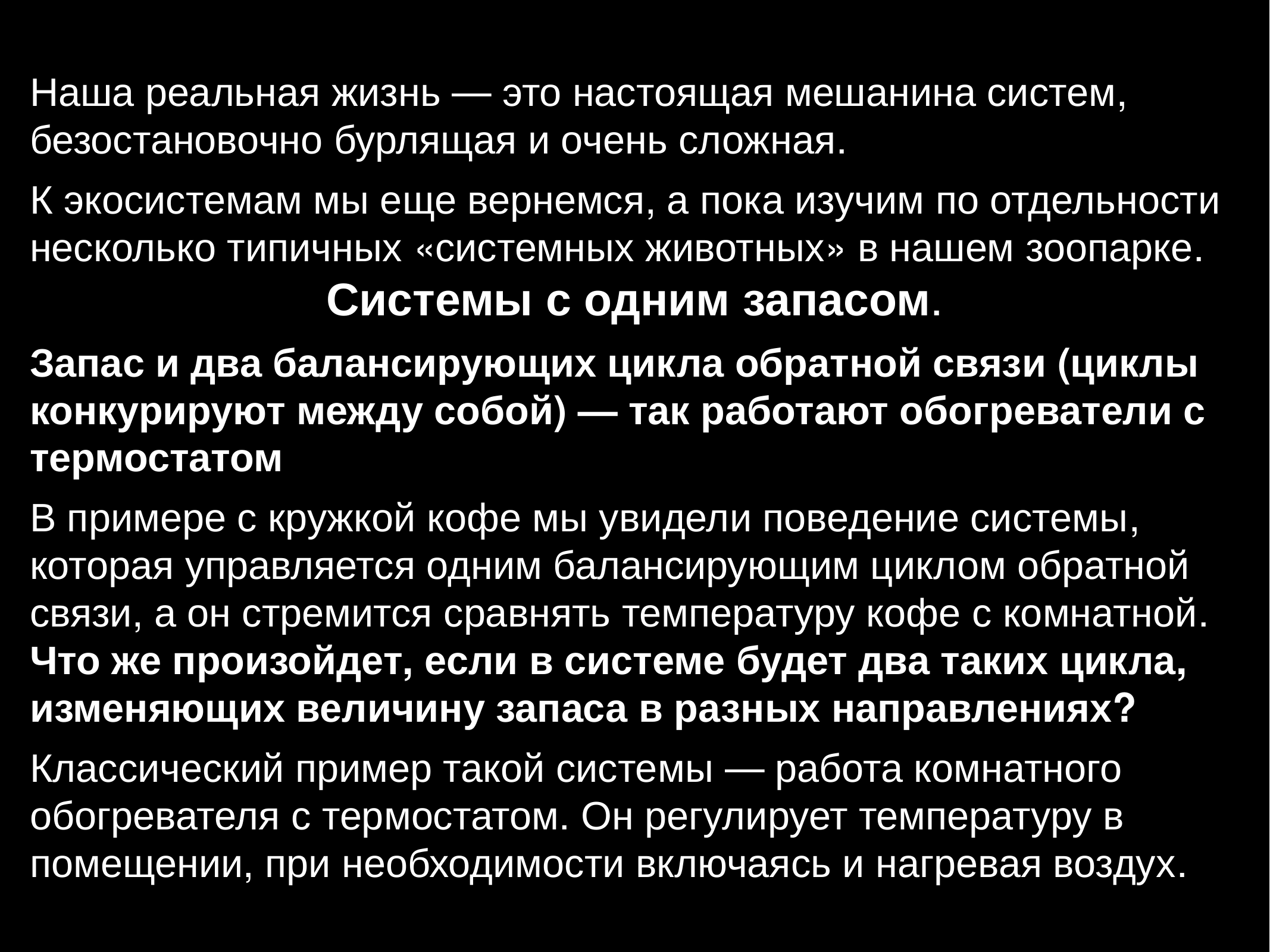

Наша реальная жизнь — это настоящая мешанина систем, безостановочно бурлящая и очень сложная.
К экосистемам мы еще вернемся, а пока изучим по отдельности несколько типичных «системных животных» в нашем зоопарке.
Системы с одним запасом.
Запас и два балансирующих цикла обратной связи (циклы конкурируют между собой) — так работают обогреватели с термостатом
В примере с кружкой кофе мы увидели поведение системы, которая управляется одним балансирующим циклом обратной связи, а он стремится сравнять температуру кофе с комнатной. Что же произойдет, если в системе будет два таких цикла, изменяющих величину запаса в разных направлениях?
Классический пример такой системы — работа комнатного обогревателя с термостатом. Он регулирует температуру в помещении, при необходимости включаясь и нагревая воздух.
5